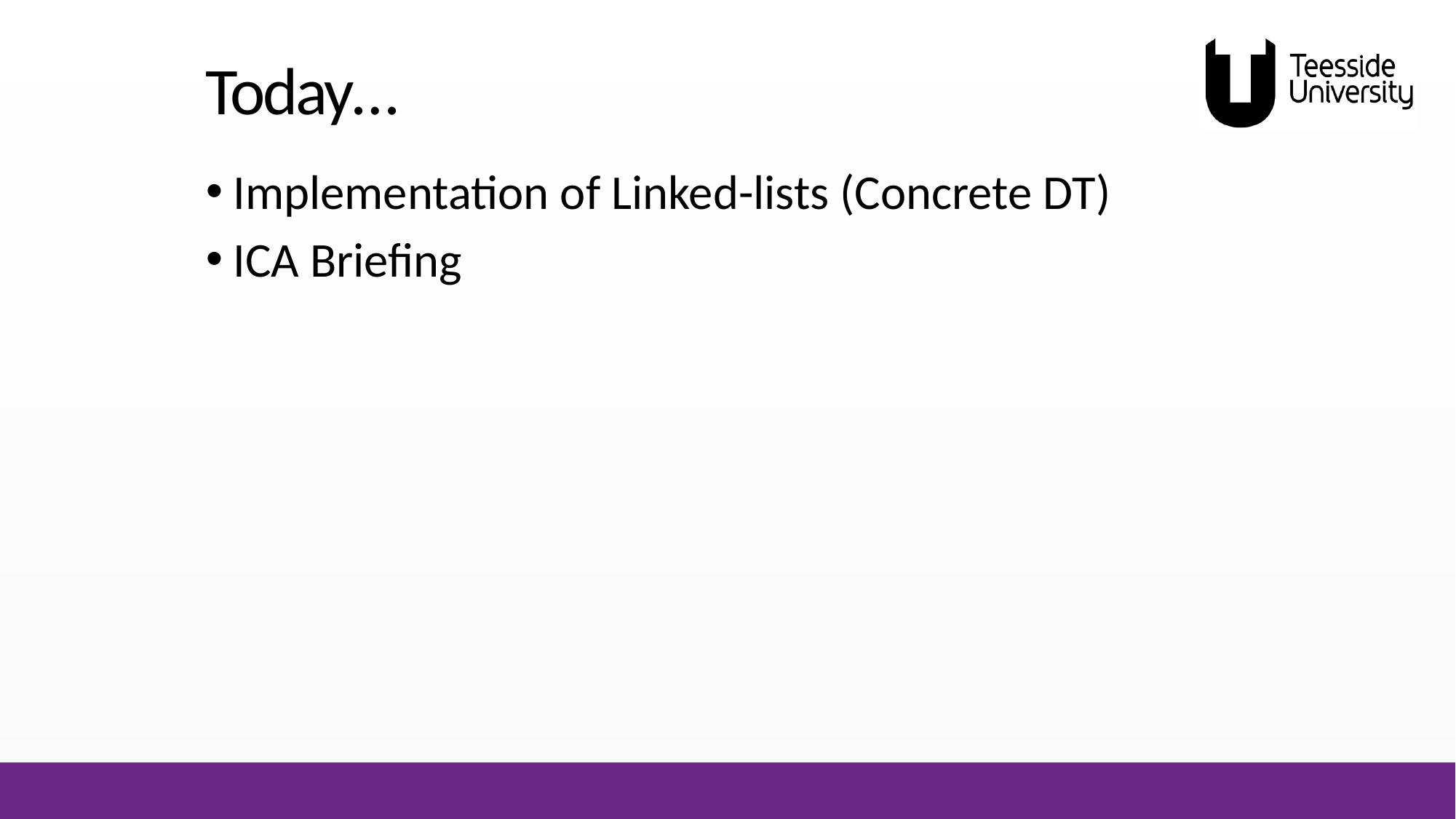

# Today…
Implementation of Linked-lists (Concrete DT)
ICA Briefing